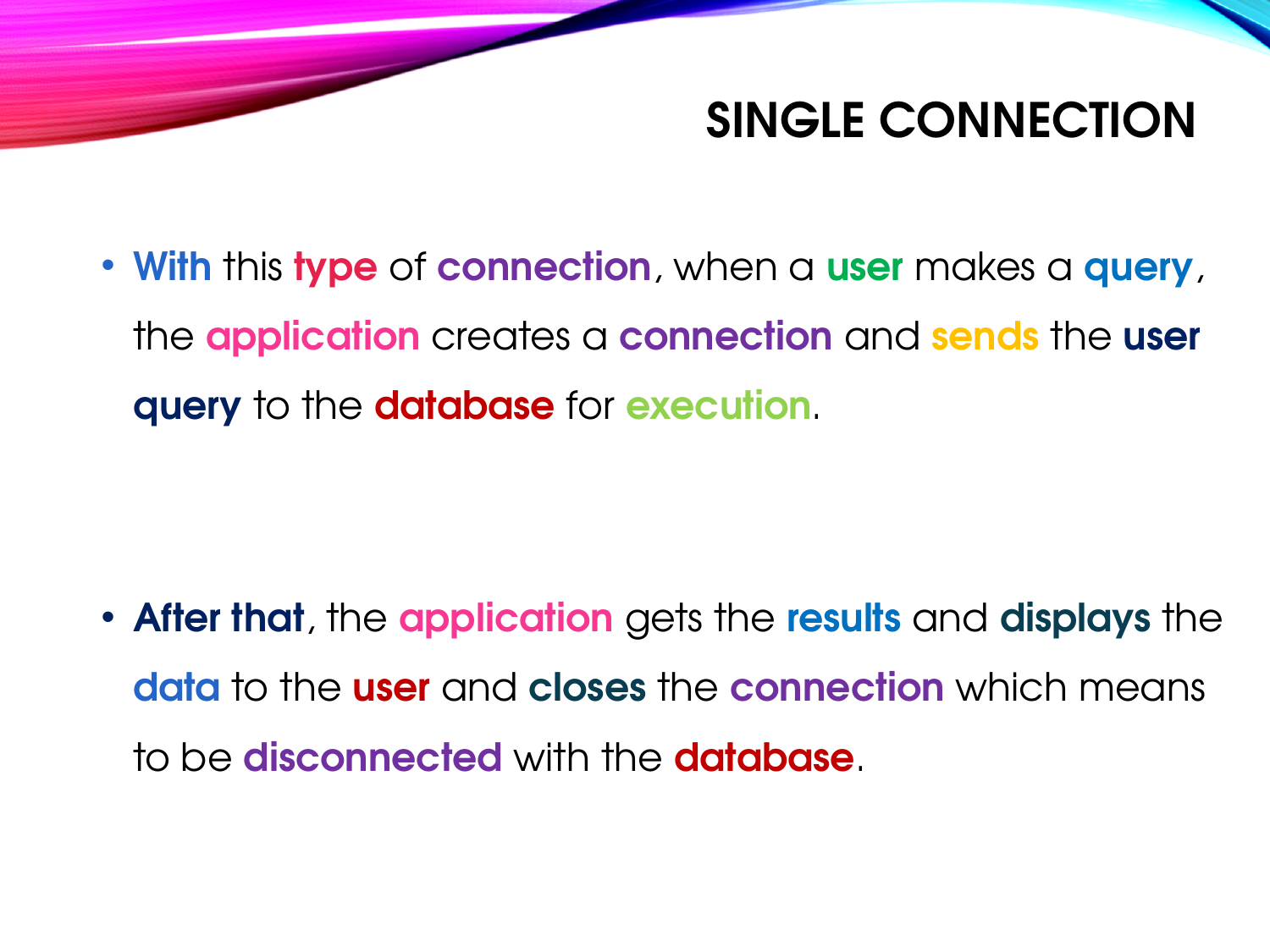

# Single connection
With this type of connection, when a user makes a query, the application creates a connection and sends the user query to the database for execution.

After that, the application gets the results and displays the data to the user and closes the connection which means to be disconnected with the database.